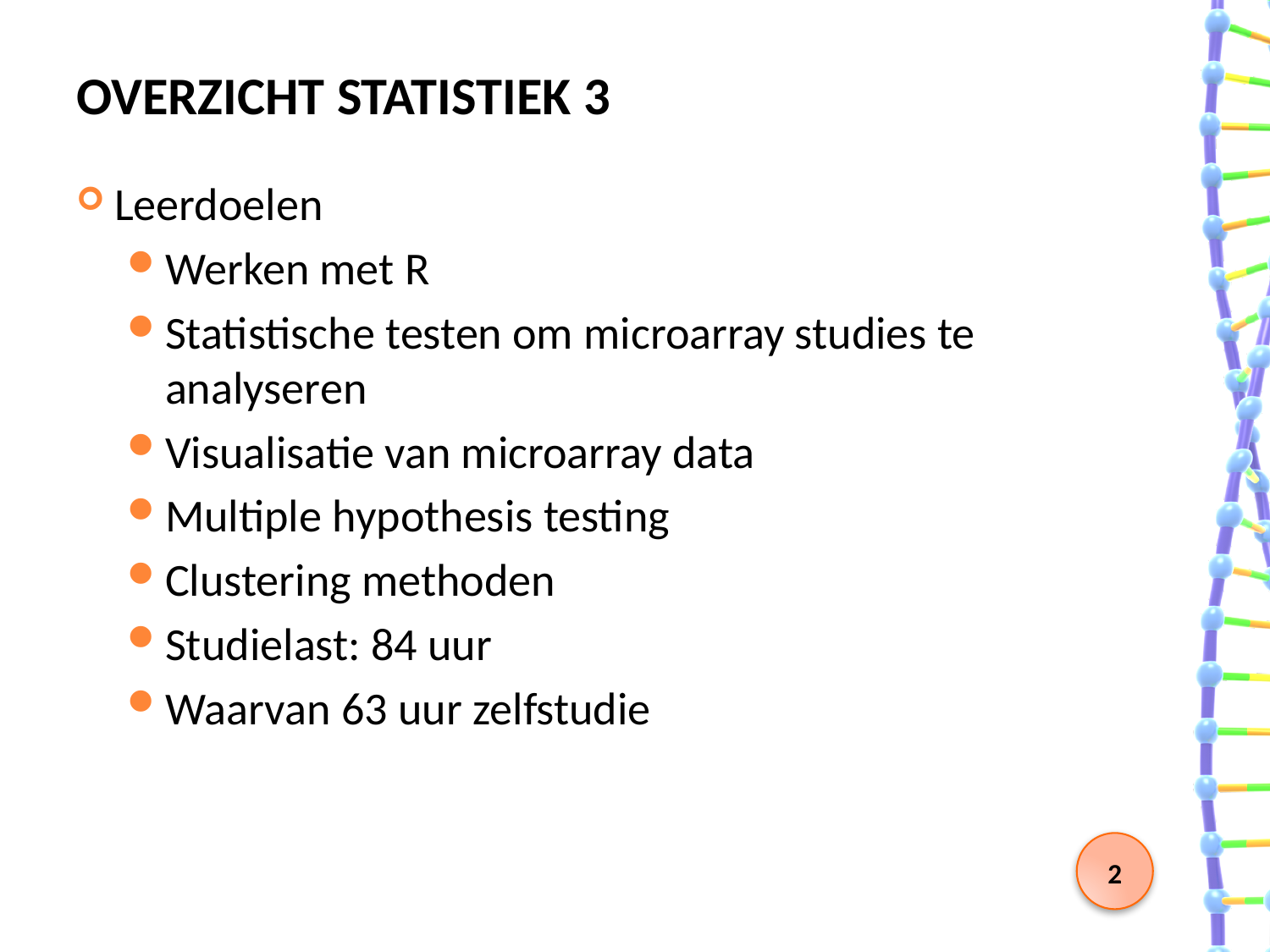

# Overzicht statistiek 3
Leerdoelen
Werken met R
Statistische testen om microarray studies te analyseren
Visualisatie van microarray data
Multiple hypothesis testing
Clustering methoden
Studielast: 84 uur
Waarvan 63 uur zelfstudie
2